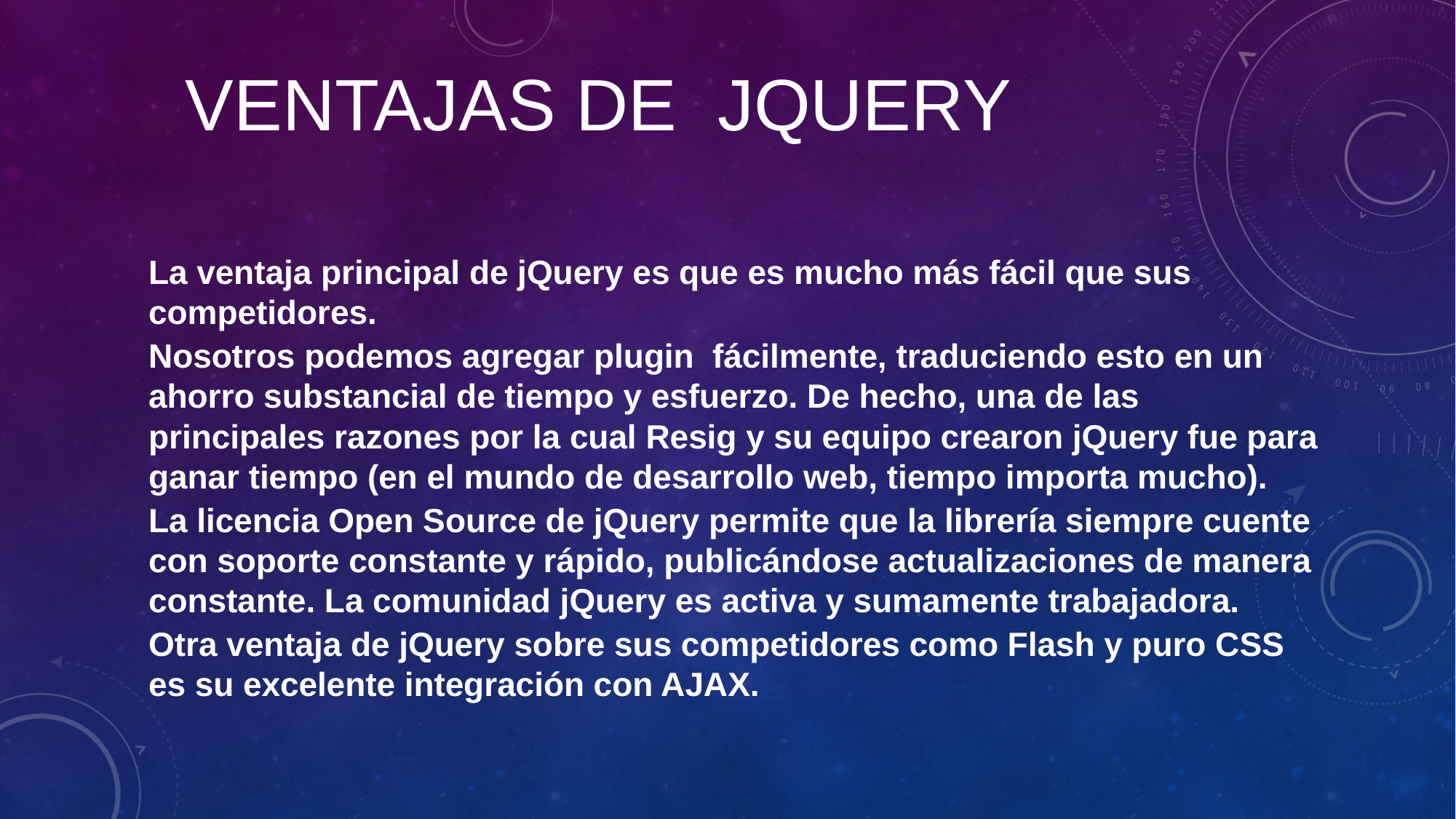

VENTAJAS DE  JQUERY
La ventaja principal de jQuery es que es mucho más fácil que sus competidores.
Nosotros podemos agregar plugin  fácilmente, traduciendo esto en un ahorro substancial de tiempo y esfuerzo. De hecho, una de las principales razones por la cual Resig y su equipo crearon jQuery fue para ganar tiempo (en el mundo de desarrollo web, tiempo importa mucho).
La licencia Open Source de jQuery permite que la librería siempre cuente con soporte constante y rápido, publicándose actualizaciones de manera constante. La comunidad jQuery es activa y sumamente trabajadora.
Otra ventaja de jQuery sobre sus competidores como Flash y puro CSS es su excelente integración con AJAX.